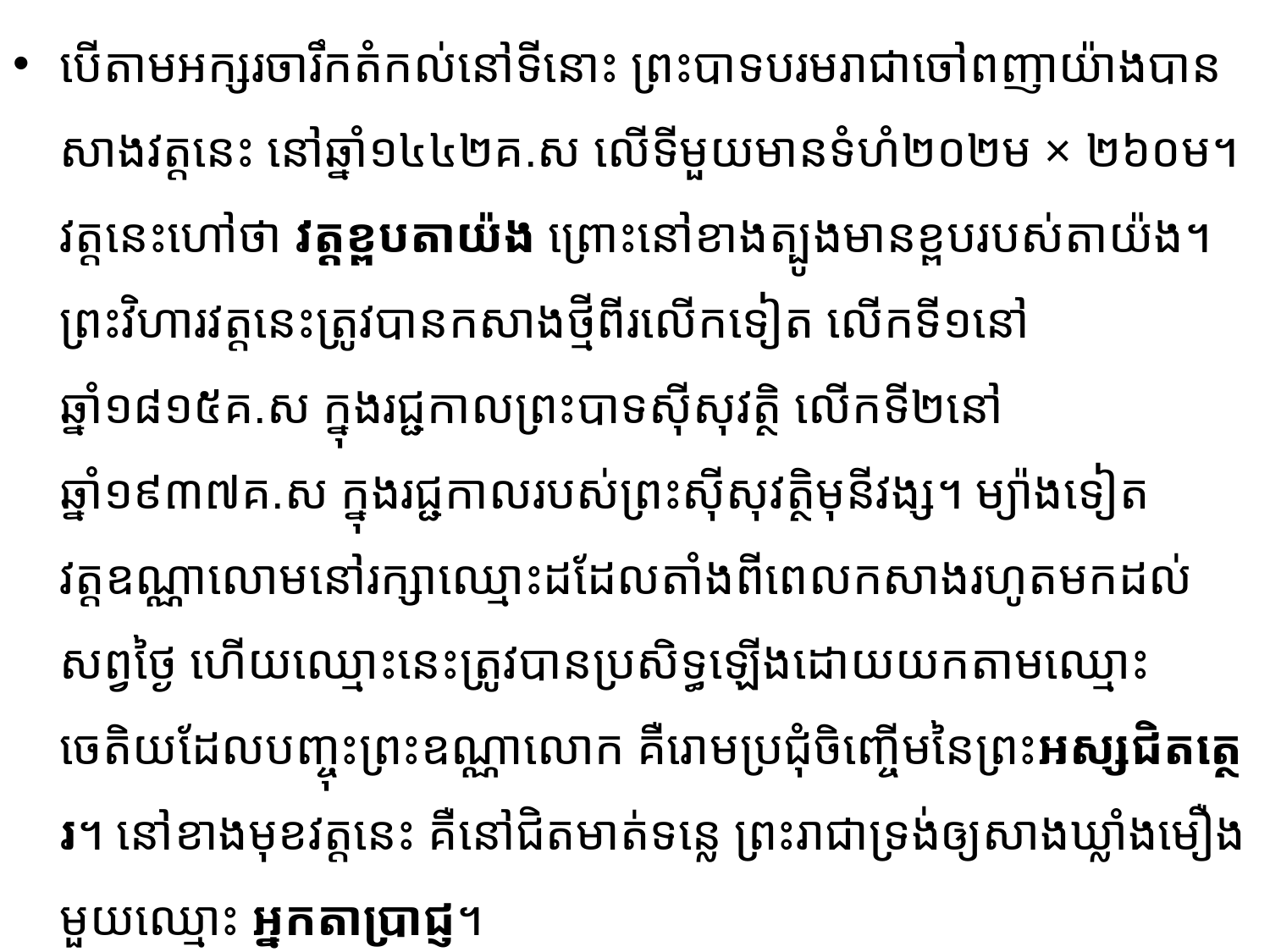

បើតាមអក្សរចារឹកតំកល់នៅទីនោះ ព្រះបាទបរមរាជាចៅពញាយ៉ាងបានសាងវត្តនេះ នៅឆ្នាំ​១៤៤២គ.ស លើទីមួយមានទំហំ២០២ម × ២៦០ម។ វត្តនេះហៅថា វត្តខ្ពបតាយ៉ង ព្រោះនៅខាងត្បូងមានខ្ពប​របស់​តាយ៉ង។ ព្រះវិហារវត្តនេះត្រូវបានកសាងថ្មីពីរលើកទៀត លើកទី១នៅឆ្នាំ១៨១៥គ.ស ក្នុងរជ្ជកាល​ព្រះ​បាទ​ស៊ីសុវត្ថិ លើកទី២នៅឆ្នាំ១៩៣៧គ.ស ក្នុងរជ្ជកាលរបស់ព្រះស៊ីសុវត្ថិមុនីវង្ស។ ម្យ៉ាងទៀត វត្តឧណ្ណាលោម​នៅ​រក្សាឈ្មោះដដែលតាំងពីពេលកសាងរហូតមកដល់សព្វថ្ងៃ ហើយឈ្មោះនេះត្រូវ​បានប្រសិទ្ធ​ឡើង​ដោយ​យក​តាម​ឈ្មោះចេតិយដែលបញ្ចុះព្រះឧណ្ណាលោក គឺរោមប្រជុំចិញ្ចើមនៃព្រះអស្សជិតត្ថេរ។ នៅខាងមុខវត្តនេះ គឺនៅជិតមាត់ទន្លេ ព្រះរាជាទ្រង់ឲ្យសាងឃ្លាំងមឿងមួយឈ្មោះ អ្នកតាប្រាជ្ញ។